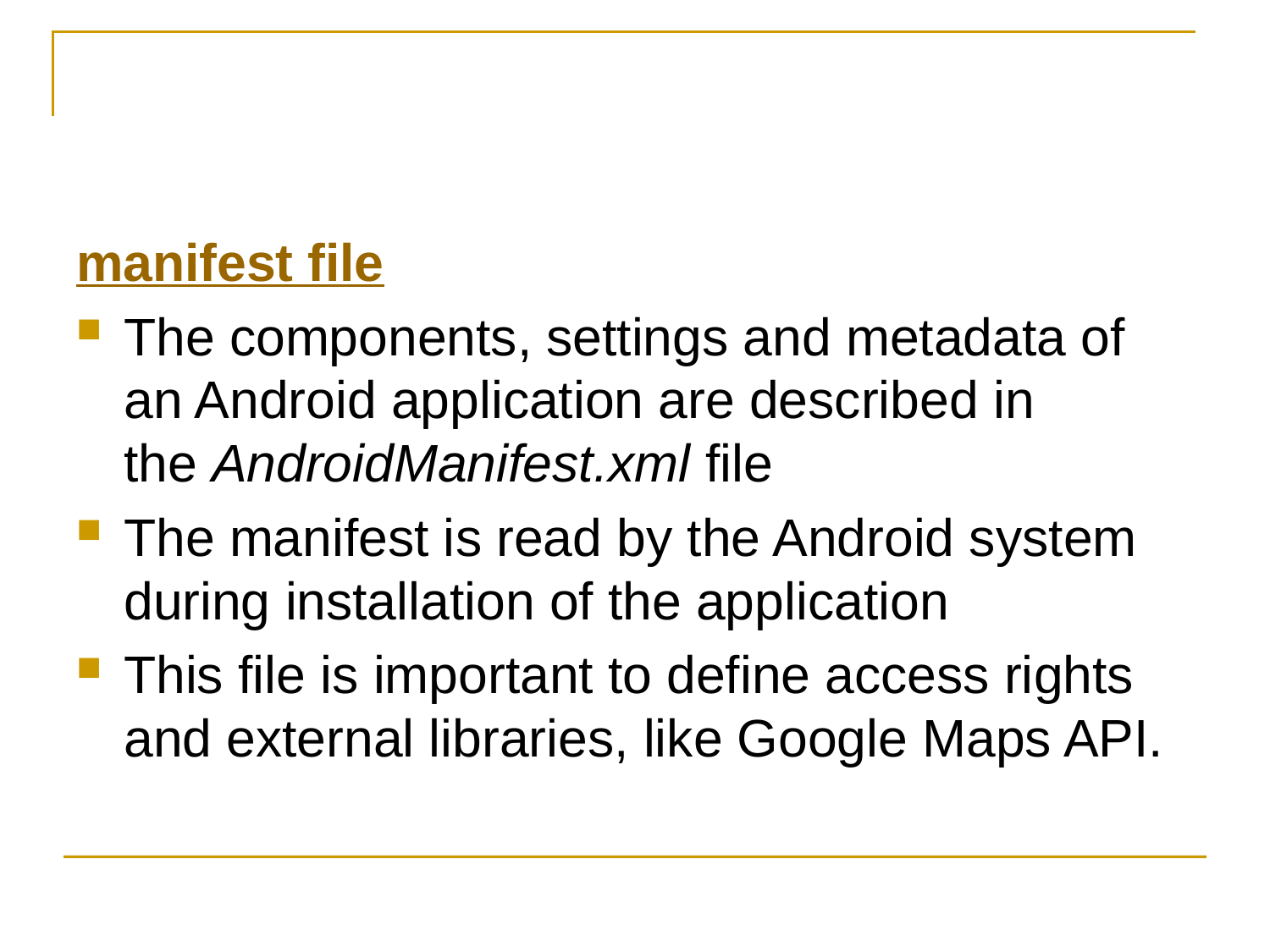

#
manifest file
The components, settings and metadata of an Android application are described in the AndroidManifest.xml file
The manifest is read by the Android system during installation of the application
This file is important to define access rights and external libraries, like Google Maps API.